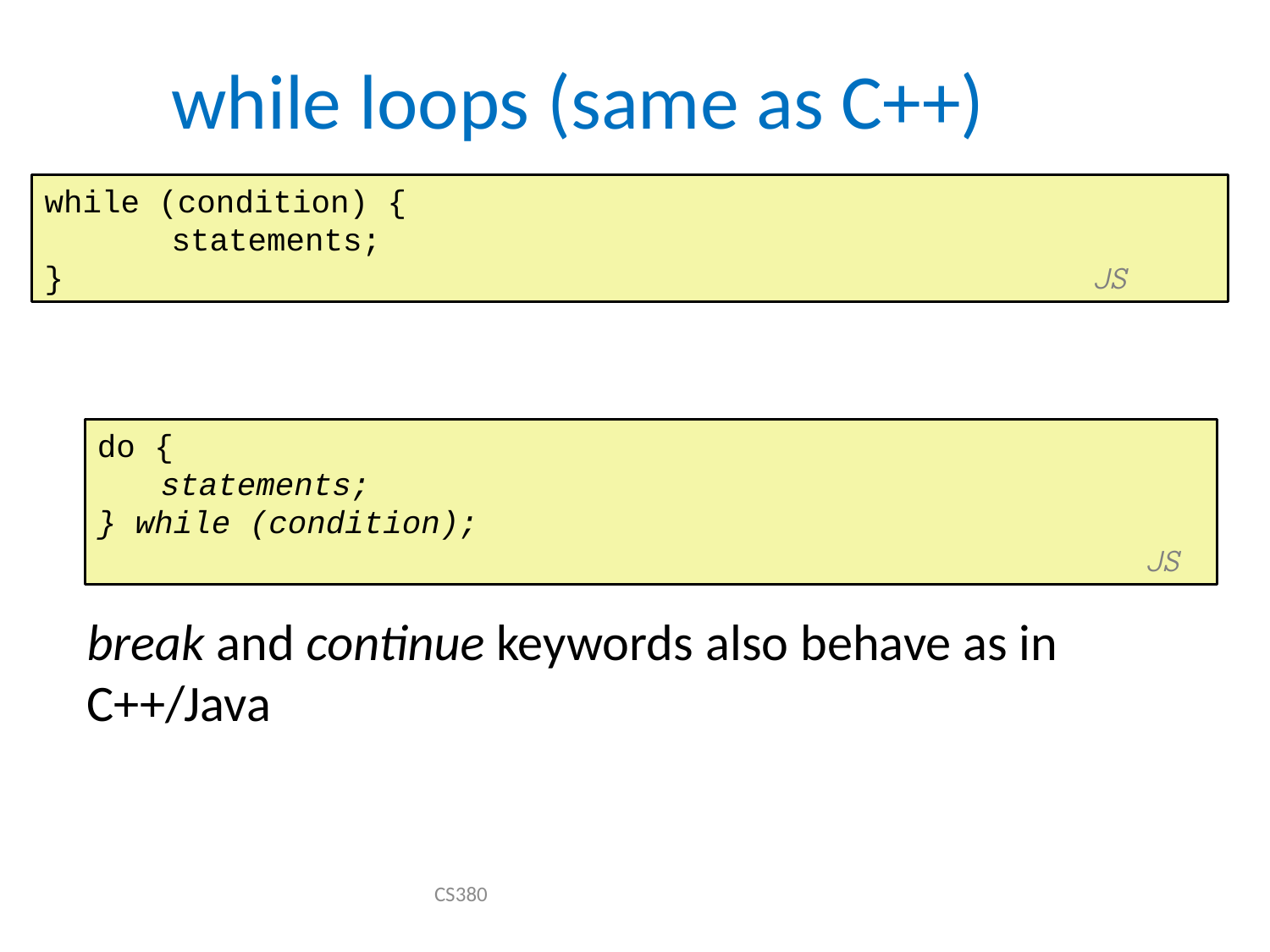

while loops (same as C++)
while (condition) {
	statements;
}			  		           	  	  JS
25

do {
statements;
} while (condition);			  		           	  	  						  JS
break and continue keywords also behave as in C++/Java
CS380